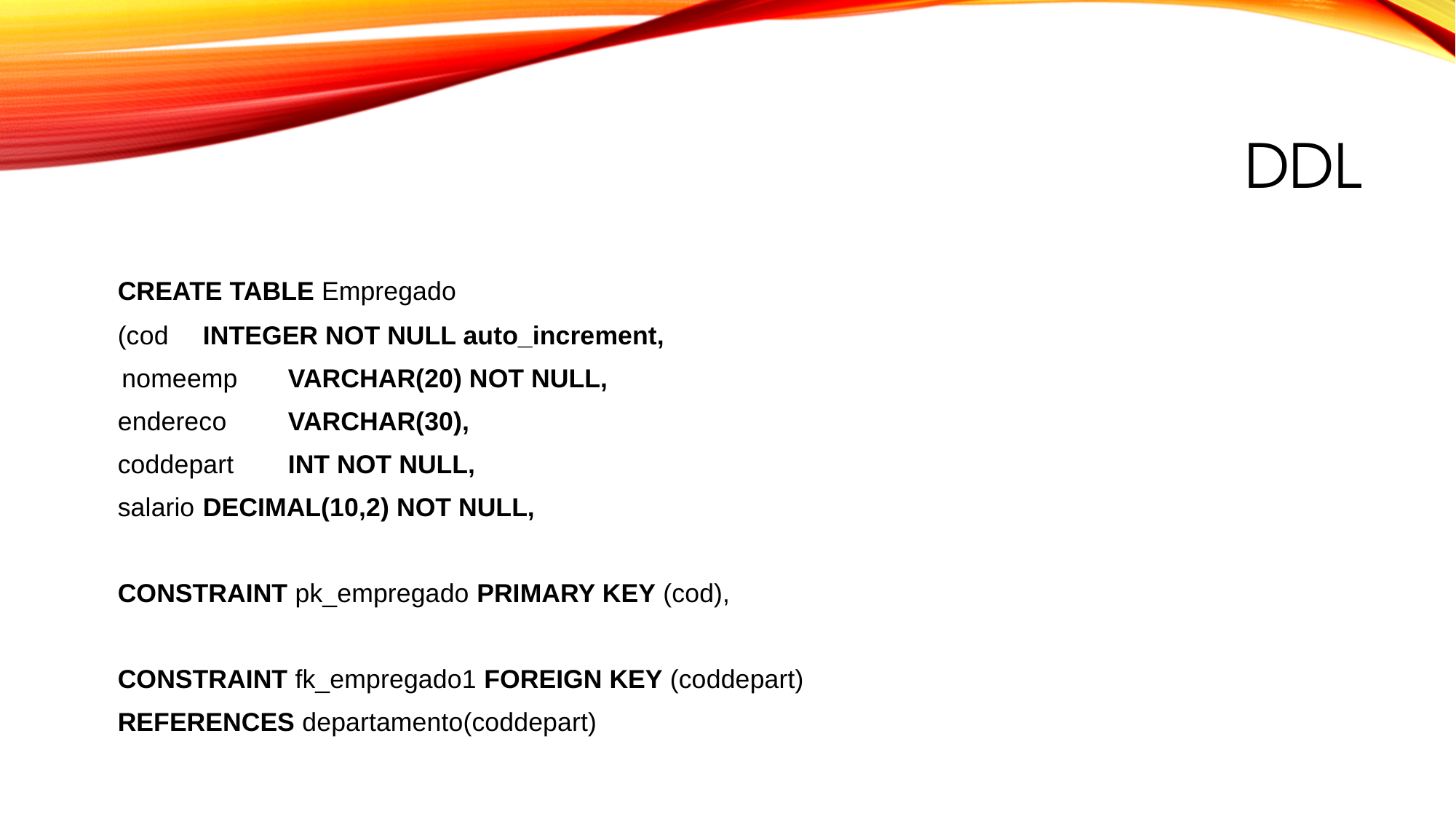

# DDL
	CREATE TABLE Empregado
		(cod			INTEGER NOT NULL auto_increment,
    nomeemp 		VARCHAR(20) NOT NULL,
		endereco		VARCHAR(30),
		coddepart 		INT NOT NULL,
		salario			DECIMAL(10,2) NOT NULL,

		CONSTRAINT pk_empregado PRIMARY KEY (cod),

		CONSTRAINT fk_empregado1 FOREIGN KEY (coddepart)
			REFERENCES departamento(coddepart)